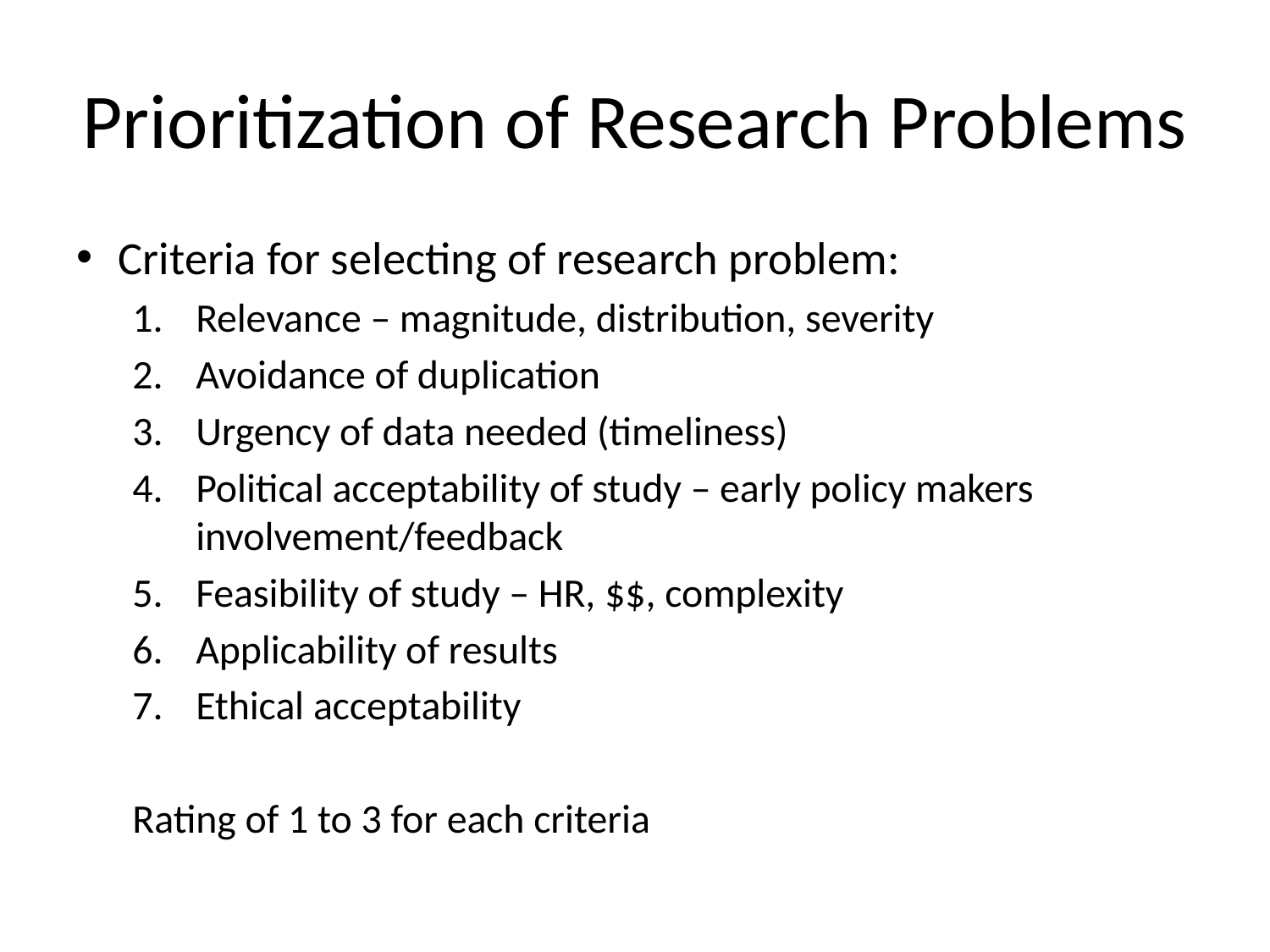

# Prioritization of Research Problems
Criteria for selecting of research problem:
Relevance – magnitude, distribution, severity
Avoidance of duplication
Urgency of data needed (timeliness)
Political acceptability of study – early policy makers involvement/feedback
Feasibility of study – HR, $$, complexity
Applicability of results
Ethical acceptability

Rating of 1 to 3 for each criteria